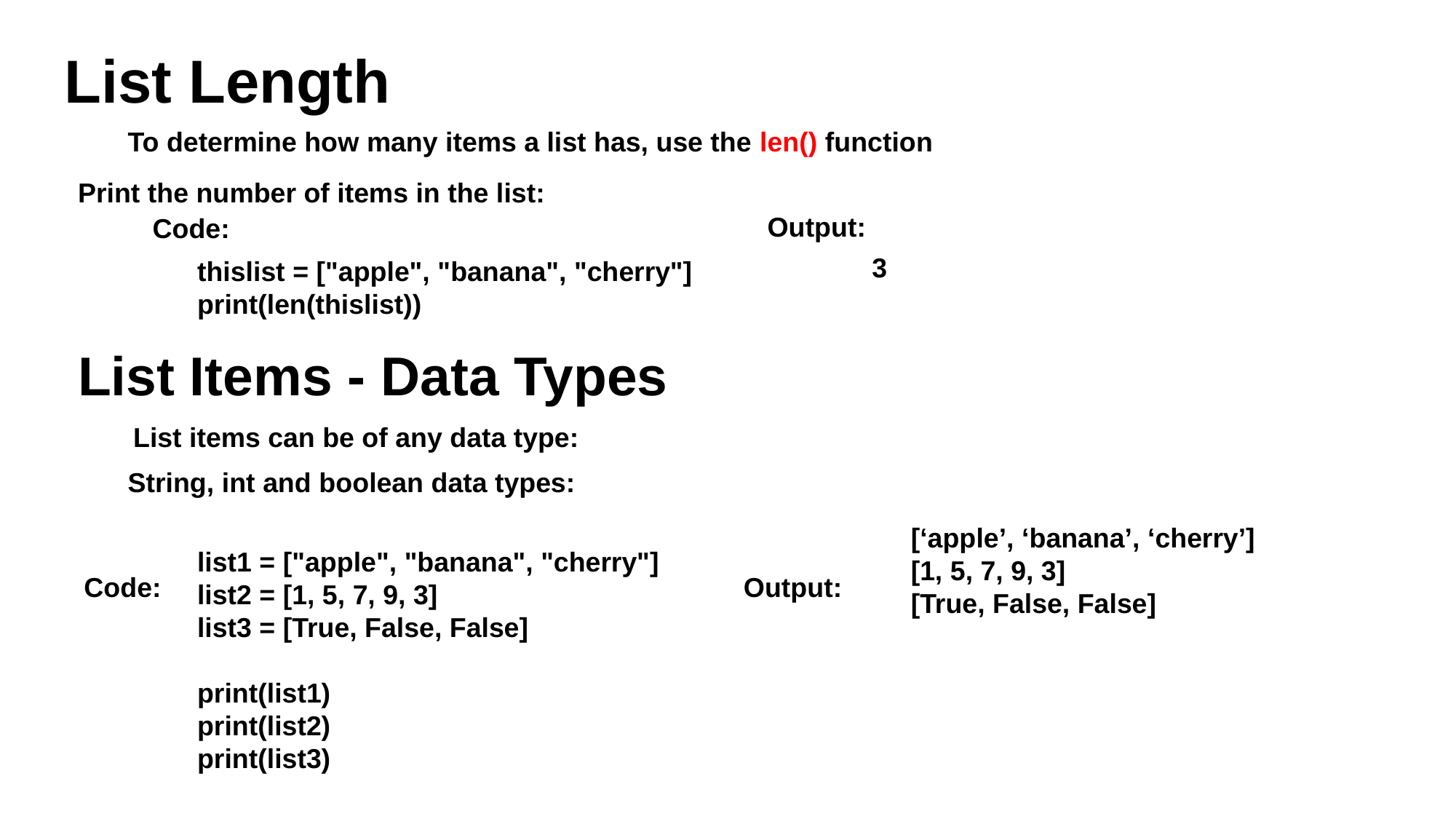

List Length
To determine how many items a list has, use the len() function
Print the number of items in the list:
Output:
Code:
3
thislist = ["apple", "banana", "cherry"]
print(len(thislist))
List Items - Data Types
List items can be of any data type:

String, int and boolean data types:

[‘apple’, ‘banana’, ‘cherry’]
[1, 5, 7, 9, 3]
[True, False, False]
list1 = ["apple", "banana", "cherry"]
list2 = [1, 5, 7, 9, 3]
list3 = [True, False, False]

print(list1)
print(list2)
print(list3)
Code:
Output: